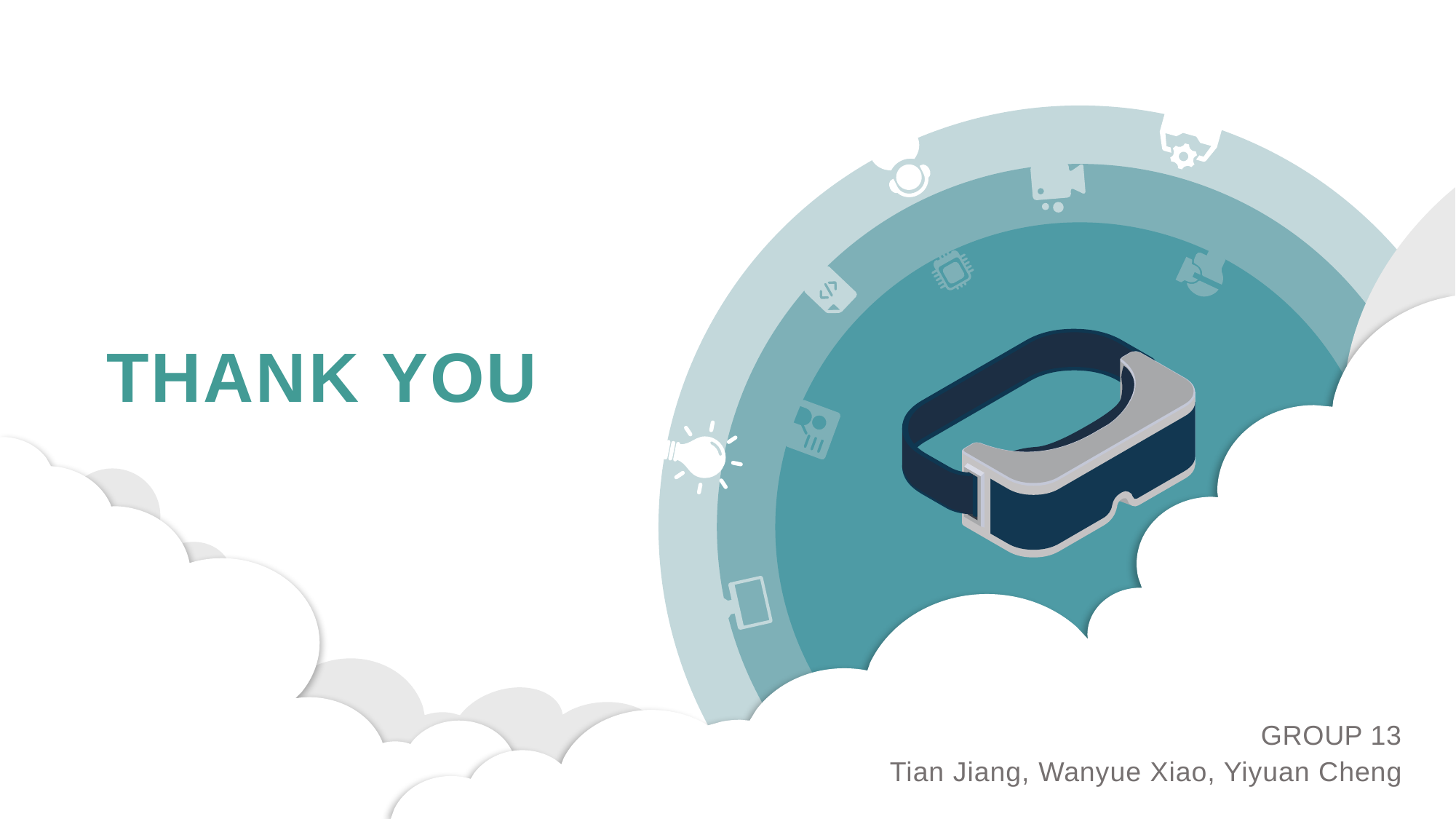

THANK YOU

GROUP 13
Tian Jiang, Wanyue Xiao, Yiyuan Cheng